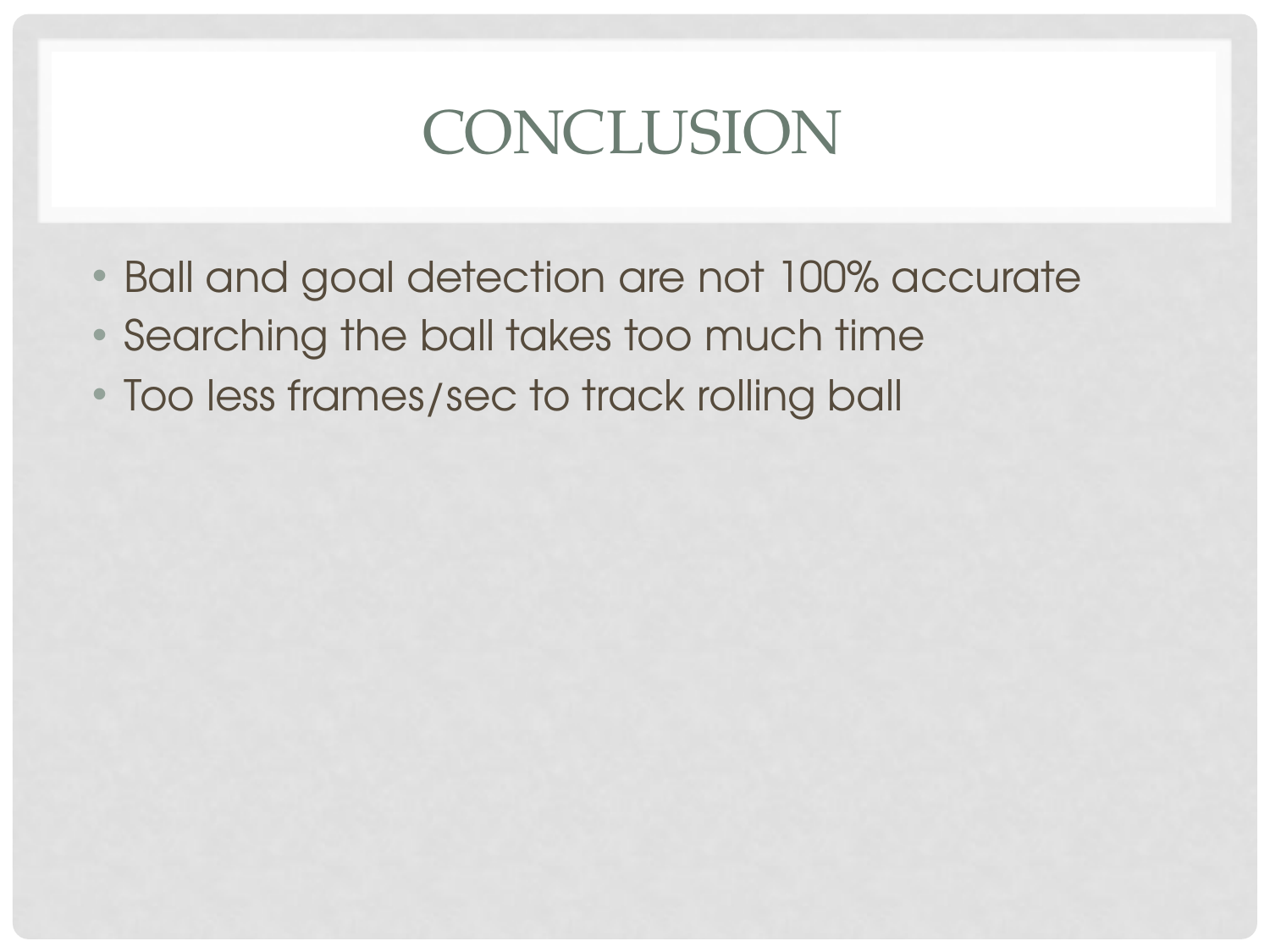

# conclusion
Ball and goal detection are not 100% accurate
Searching the ball takes too much time
Too less frames/sec to track rolling ball